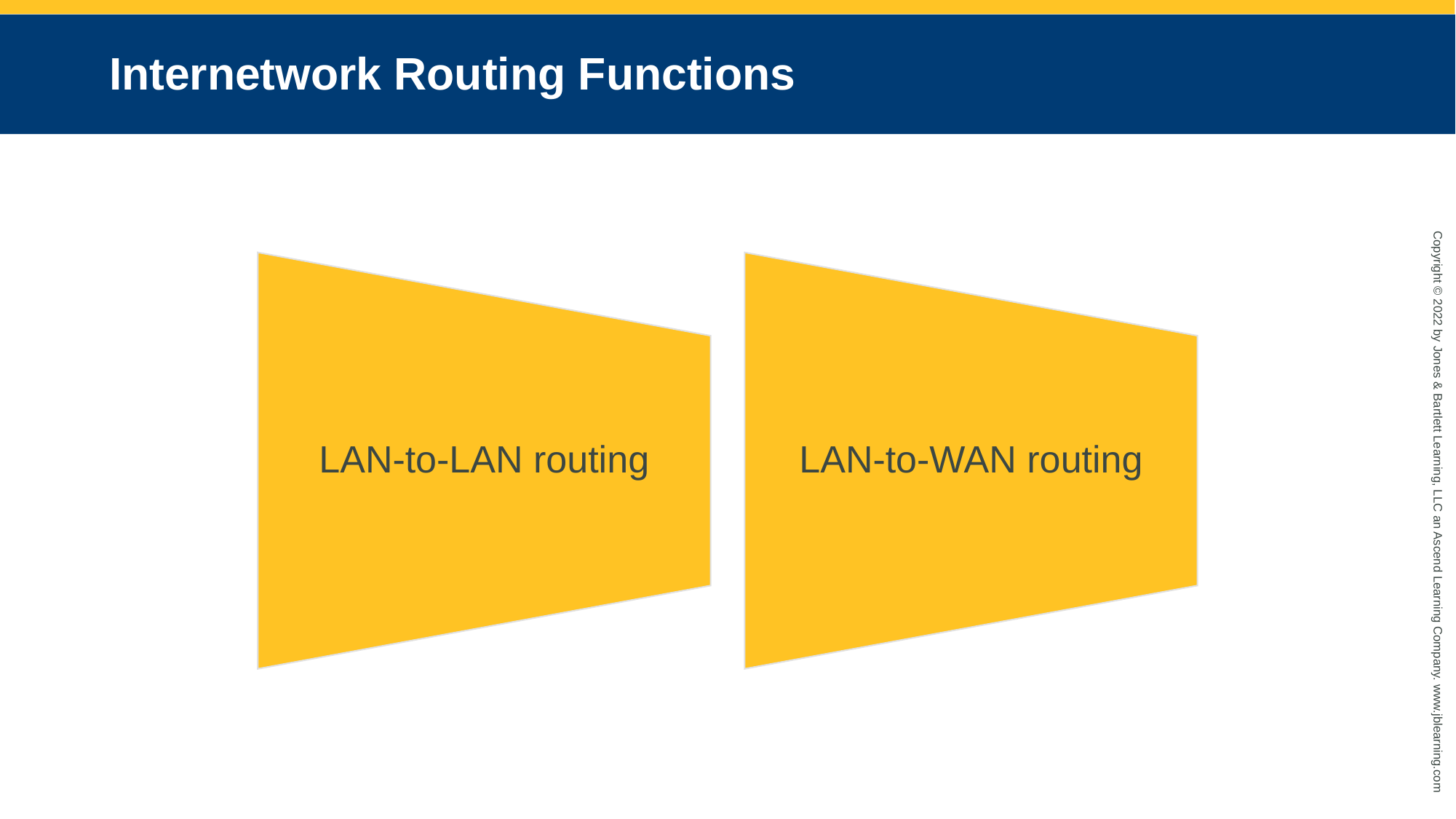

# Internetwork Routing Functions
LAN-to-LAN routing
LAN-to-WAN routing